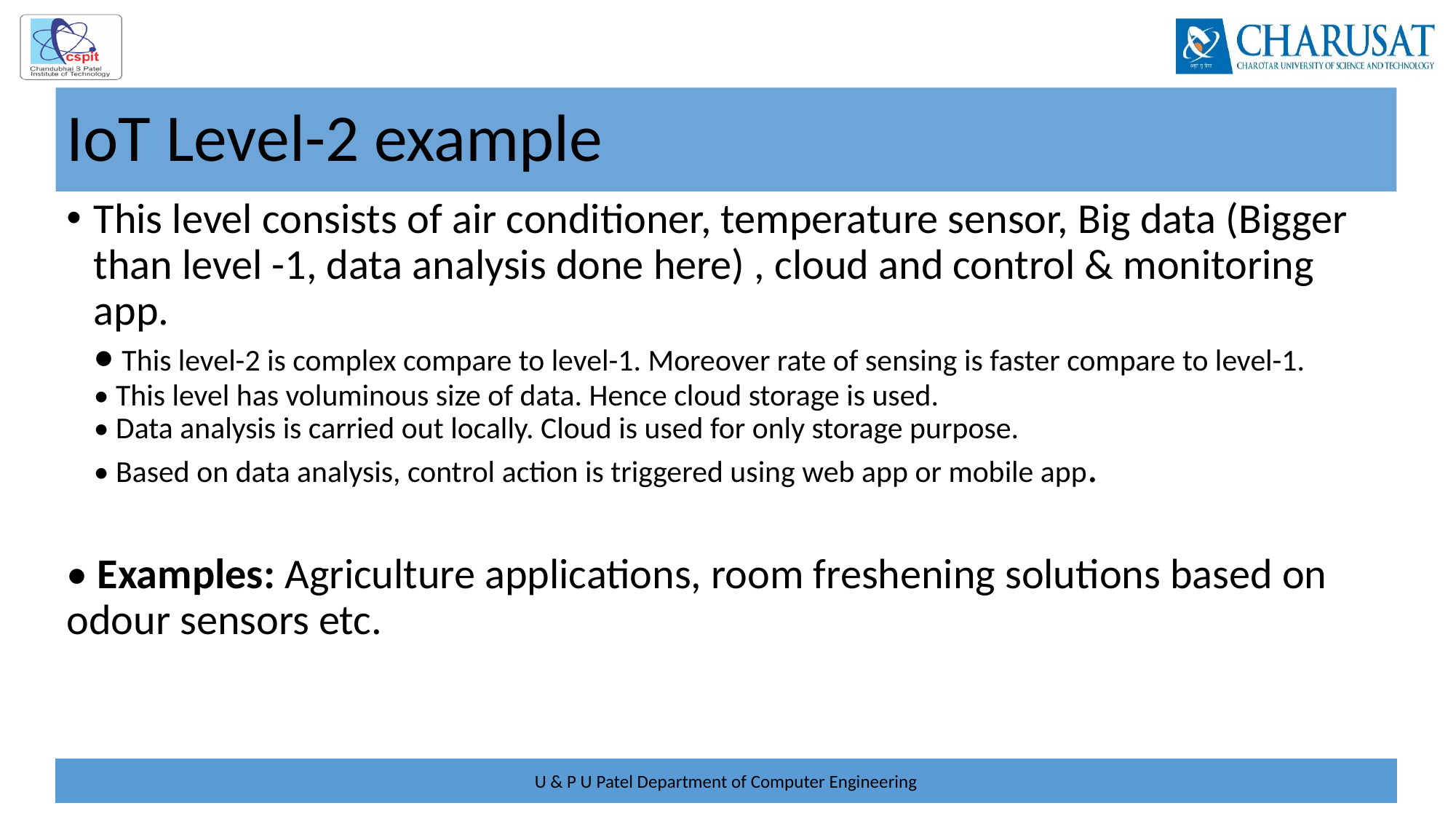

# IoT Level-2 example
This level consists of air conditioner, temperature sensor, Big data (Bigger than level -1, data analysis done here) , cloud and control & monitoring app.
• This level-2 is complex compare to level-1. Moreover rate of sensing is faster compare to level-1.
• This level has voluminous size of data. Hence cloud storage is used.
• Data analysis is carried out locally. Cloud is used for only storage purpose.
• Based on data analysis, control action is triggered using web app or mobile app.
• Examples: Agriculture applications, room freshening solutions based on odour sensors etc.